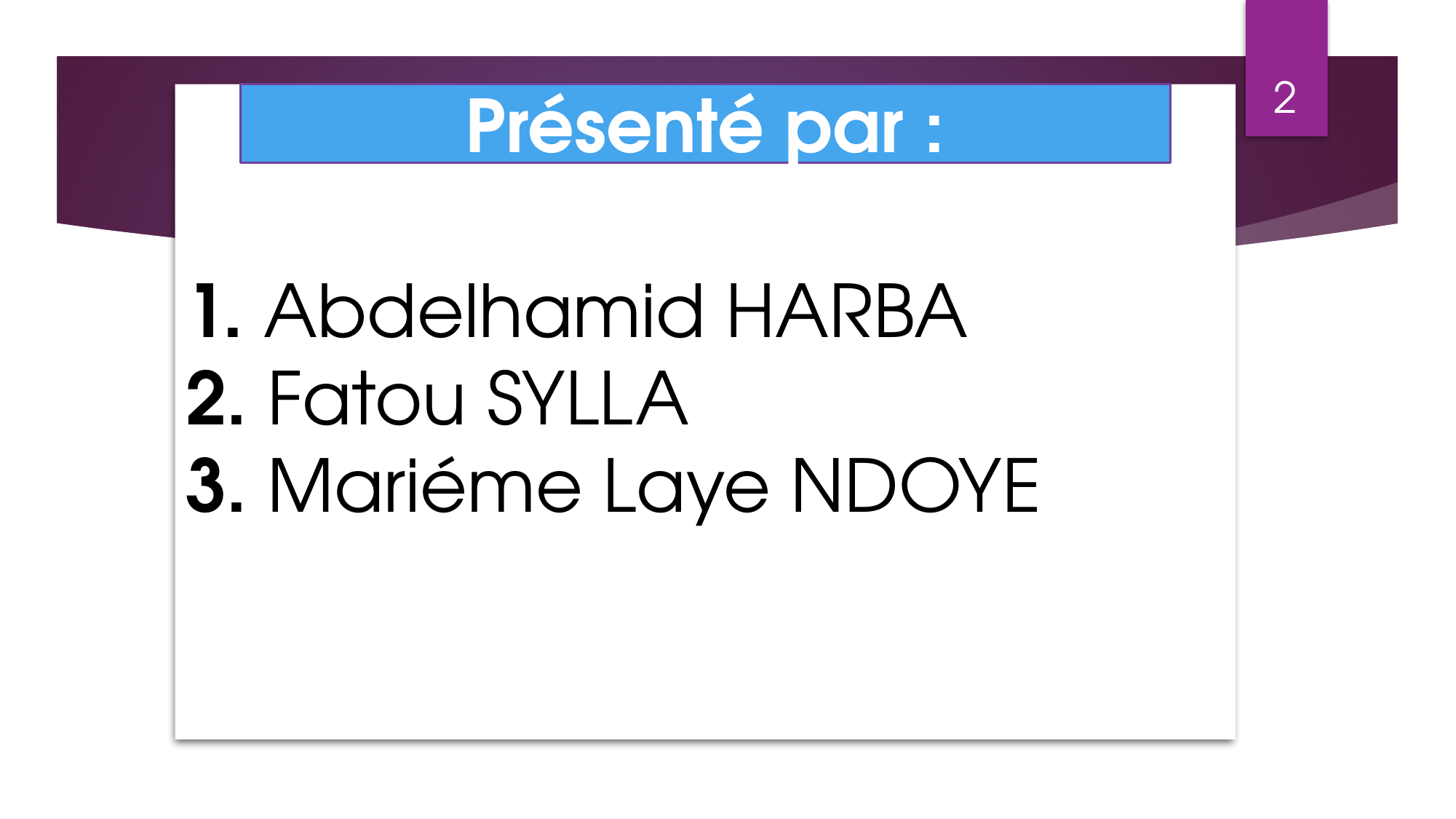

2
1. Abdelhamid HARBA
2. Fatou SYLLA
3. Mariéme Laye NDOYE

Présenté par :